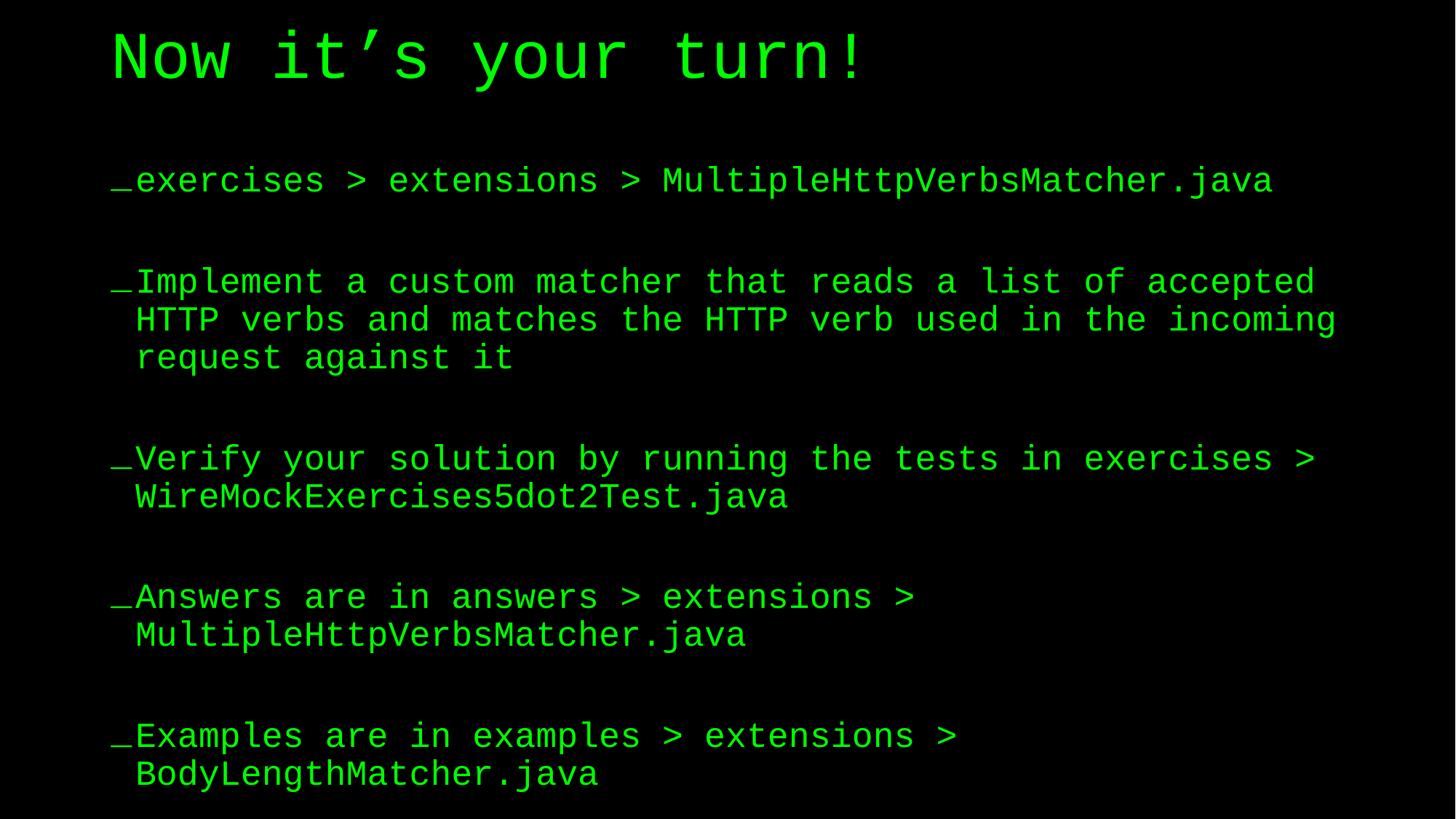

# Now it’s your turn!
exercises > extensions > MultipleHttpVerbsMatcher.java

Implement a custom matcher that reads a list of accepted HTTP verbs and matches the HTTP verb used in the incoming request against it

Verify your solution by running the tests in exercises > WireMockExercises5dot2Test.java

Answers are in answers > extensions > MultipleHttpVerbsMatcher.java

Examples are in examples > extensions > BodyLengthMatcher.java